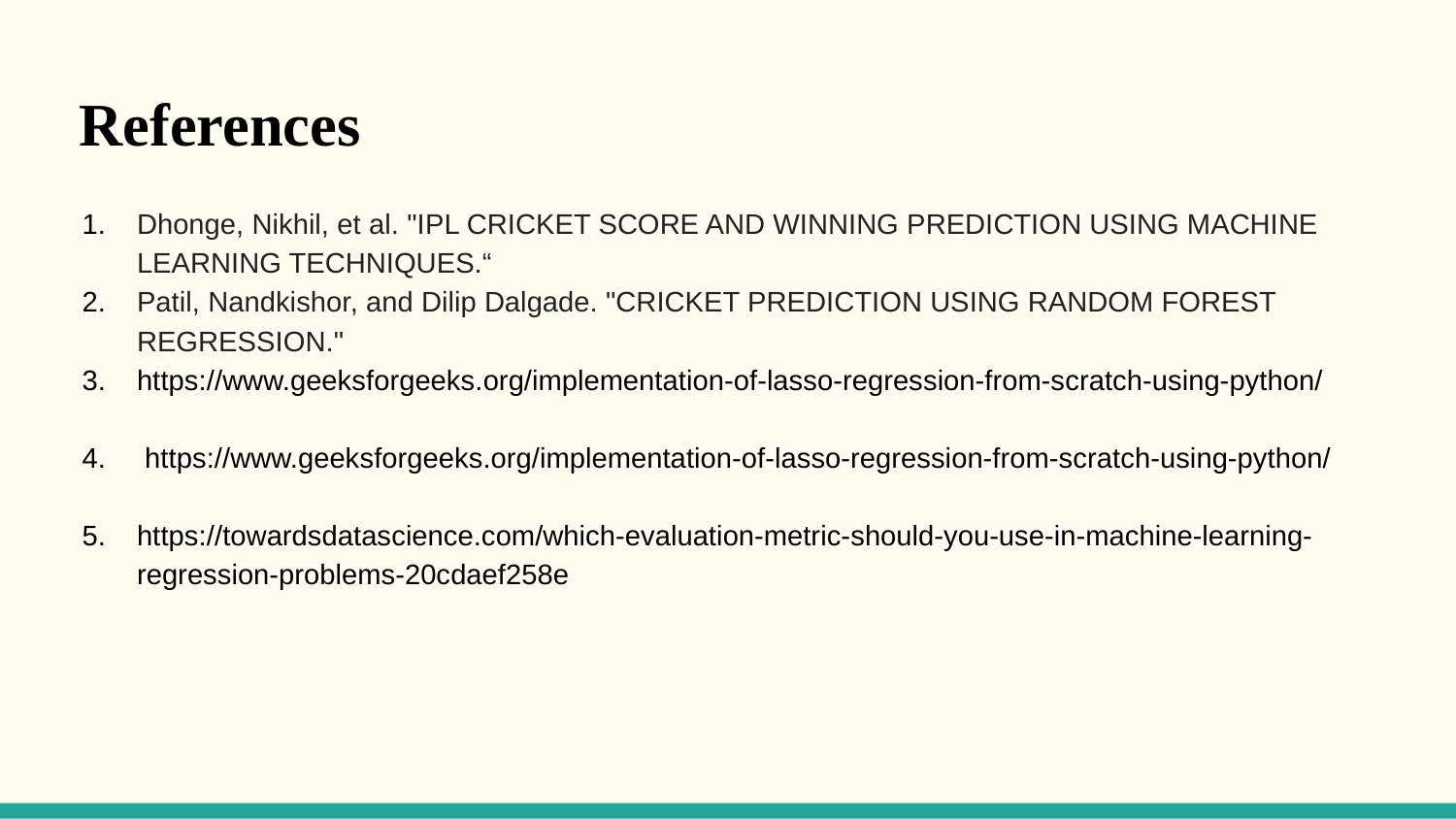

References
Dhonge, Nikhil, et al. "IPL CRICKET SCORE AND WINNING PREDICTION USING MACHINE LEARNING TECHNIQUES.“
Patil, Nandkishor, and Dilip Dalgade. "CRICKET PREDICTION USING RANDOM FOREST REGRESSION."
https://www.geeksforgeeks.org/implementation-of-lasso-regression-from-scratch-using-python/
 https://www.geeksforgeeks.org/implementation-of-lasso-regression-from-scratch-using-python/
https://towardsdatascience.com/which-evaluation-metric-should-you-use-in-machine-learning-regression-problems-20cdaef258e